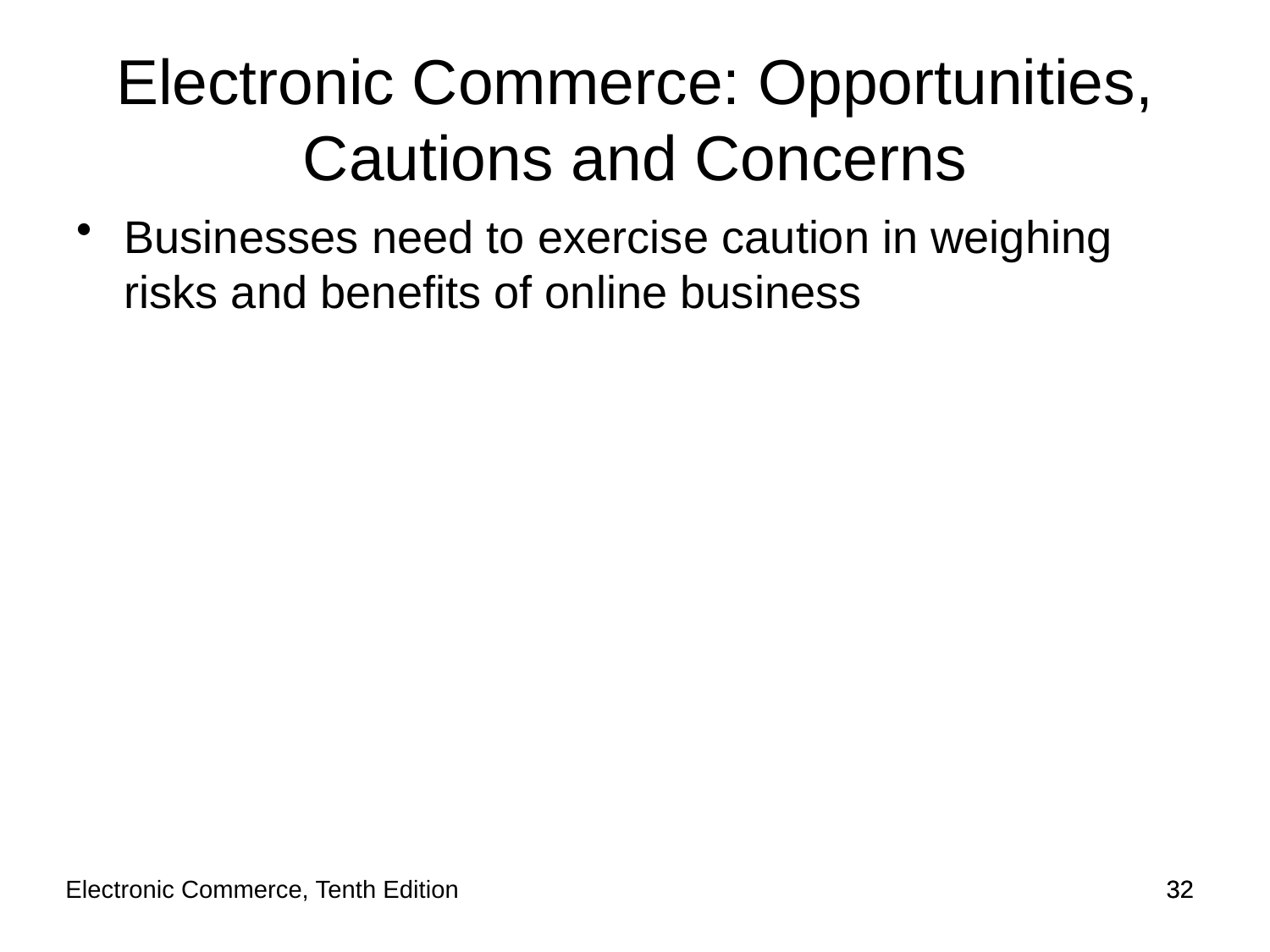

Electronic Commerce: Opportunities, Cautions and Concerns
Businesses need to exercise caution in weighing risks and benefits of online business
Electronic Commerce, Tenth Edition
32
32